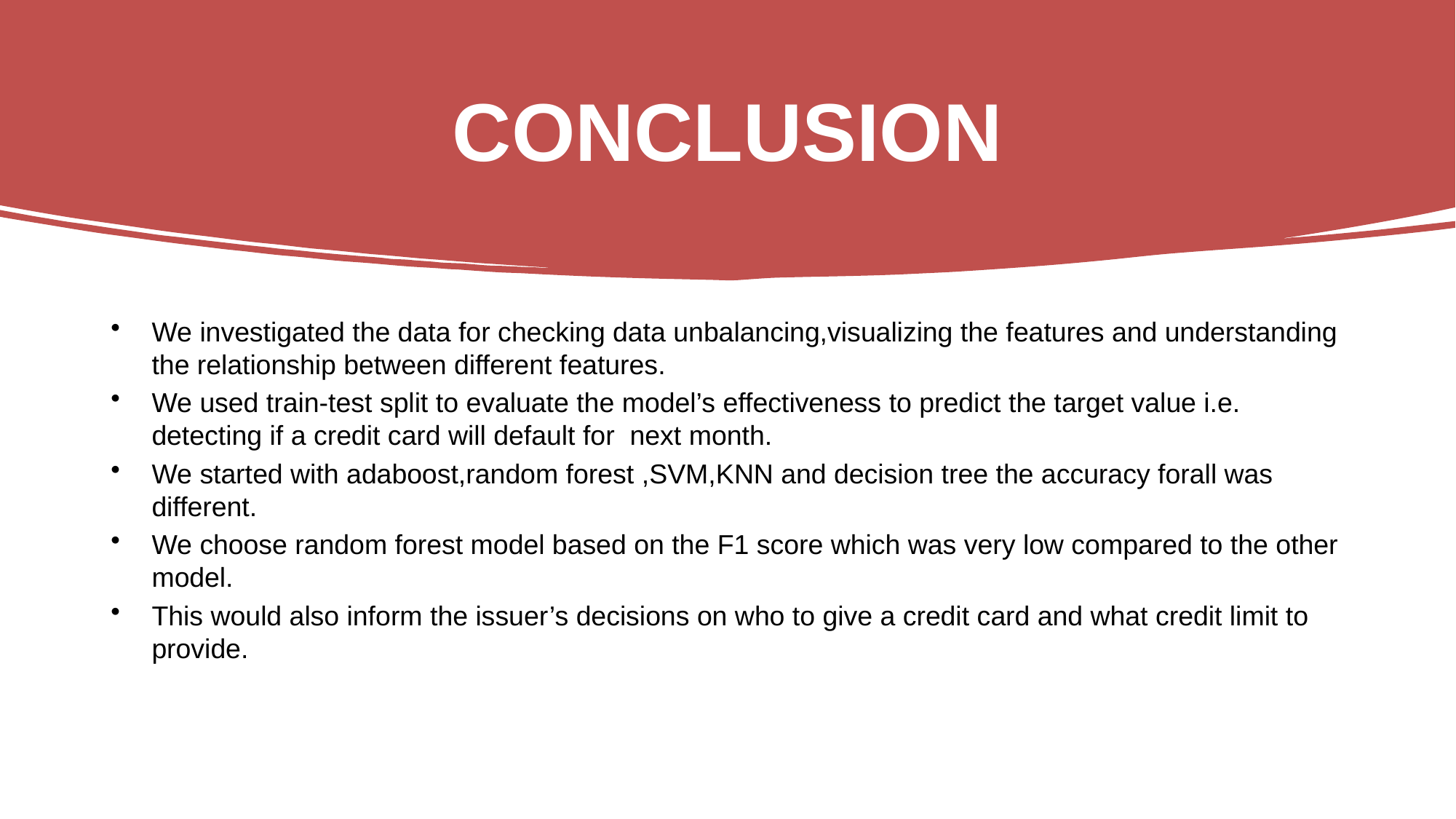

# CONCLUSION
We investigated the data for checking data unbalancing,visualizing the features and understanding the relationship between different features.
We used train-test split to evaluate the model’s effectiveness to predict the target value i.e. detecting if a credit card will default for  next month.
We started with adaboost,random forest ,SVM,KNN and decision tree the accuracy forall was different.
We choose random forest model based on the F1 score which was very low compared to the other model.
This would also inform the issuer’s decisions on who to give a credit card and what credit limit to provide.